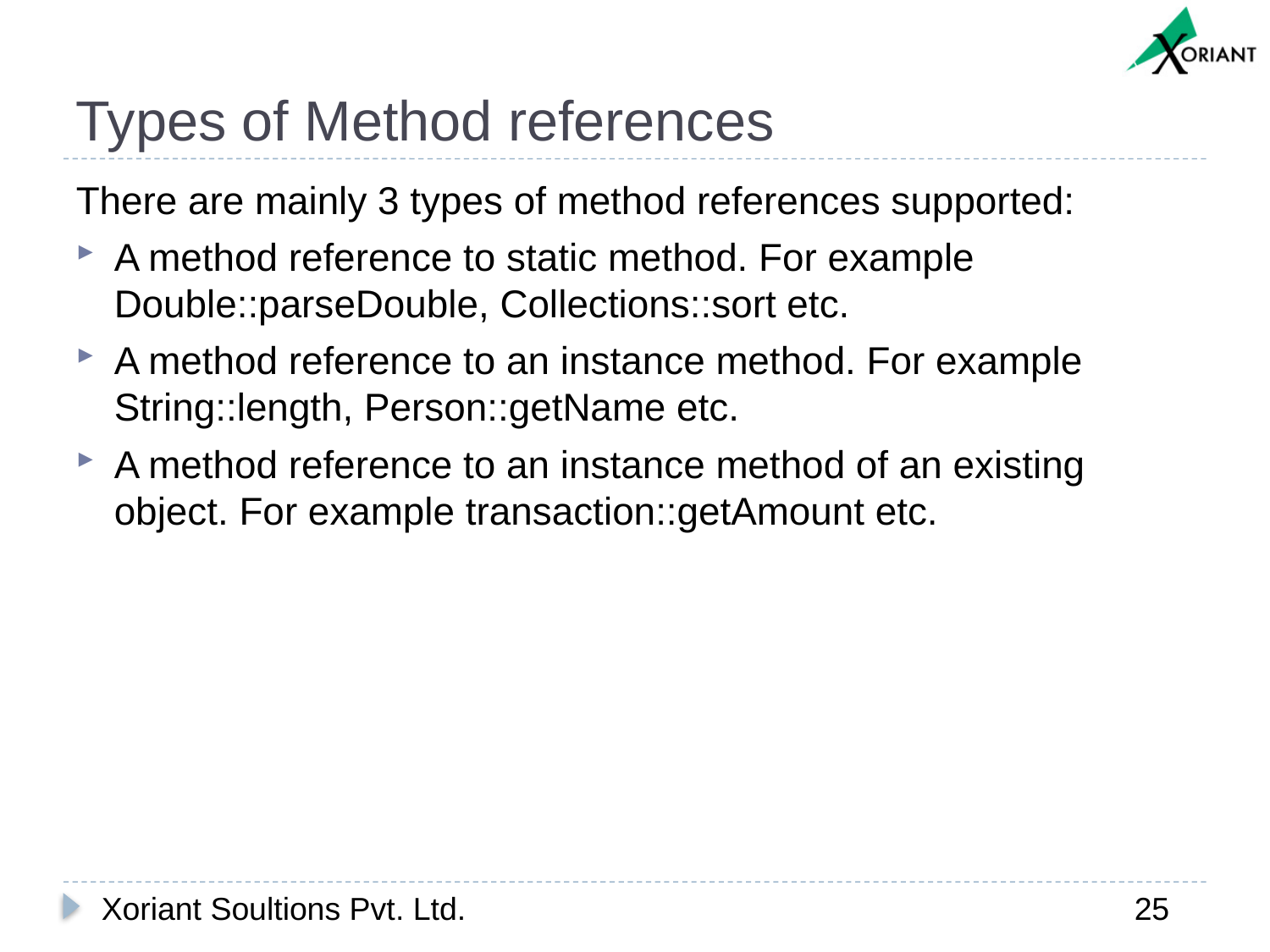

# Types of Method references
There are mainly 3 types of method references supported:
A method reference to static method. For example Double::parseDouble, Collections::sort etc.
A method reference to an instance method. For example String::length, Person::getName etc.
A method reference to an instance method of an existing object. For example transaction::getAmount etc.
Xoriant Soultions Pvt. Ltd.
25